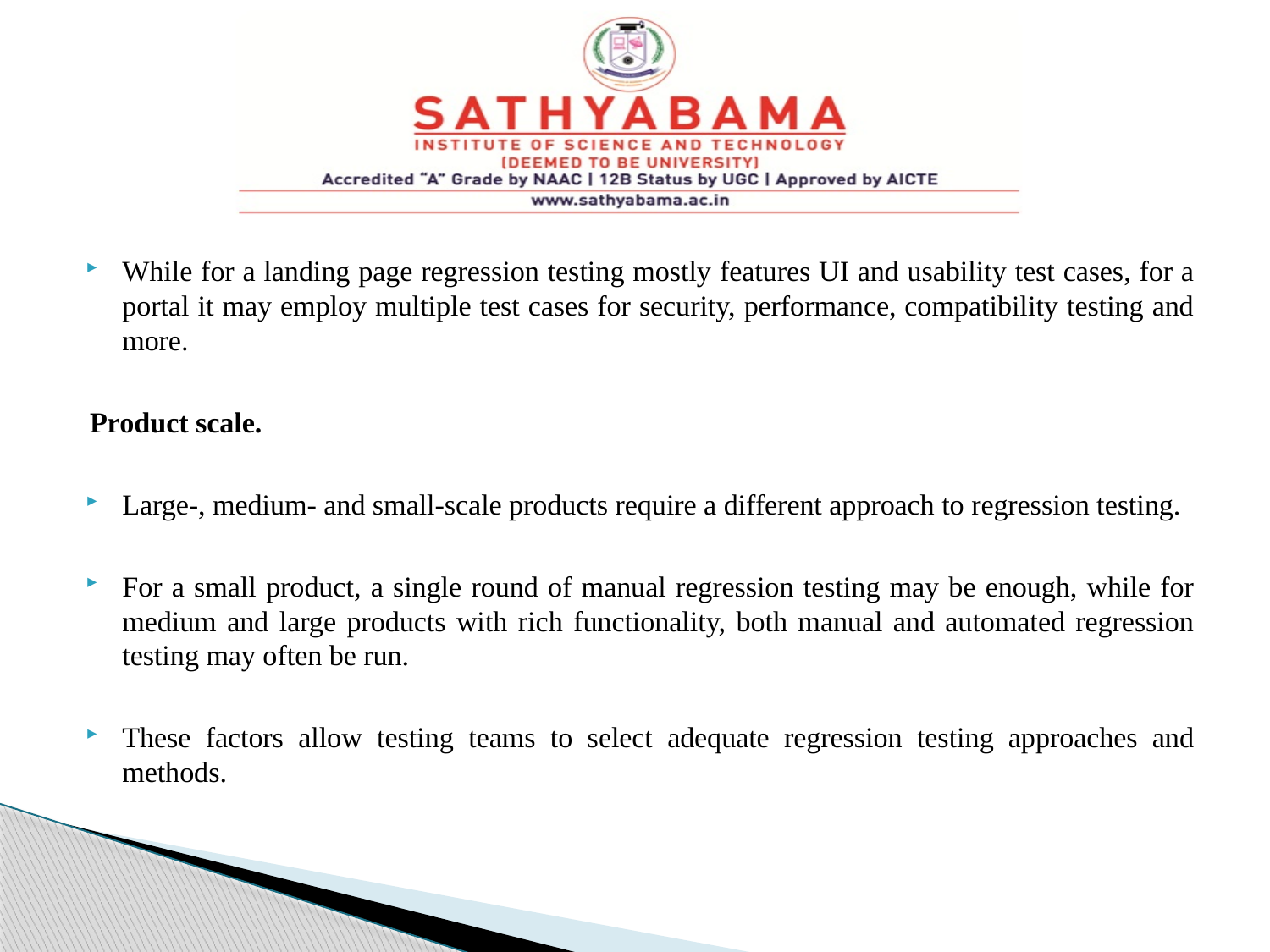

#

While for a landing page regression testing mostly features UI and usability test cases, for a portal it may employ multiple test cases for security, performance, compatibility testing and more.

Product scale.

Large-, medium- and small-scale products require a different approach to regression testing.

For a small product, a single round of manual regression testing may be enough, while for medium and large products with rich functionality, both manual and automated regression testing may often be run.

These factors allow testing teams to select adequate regression testing approaches and methods.